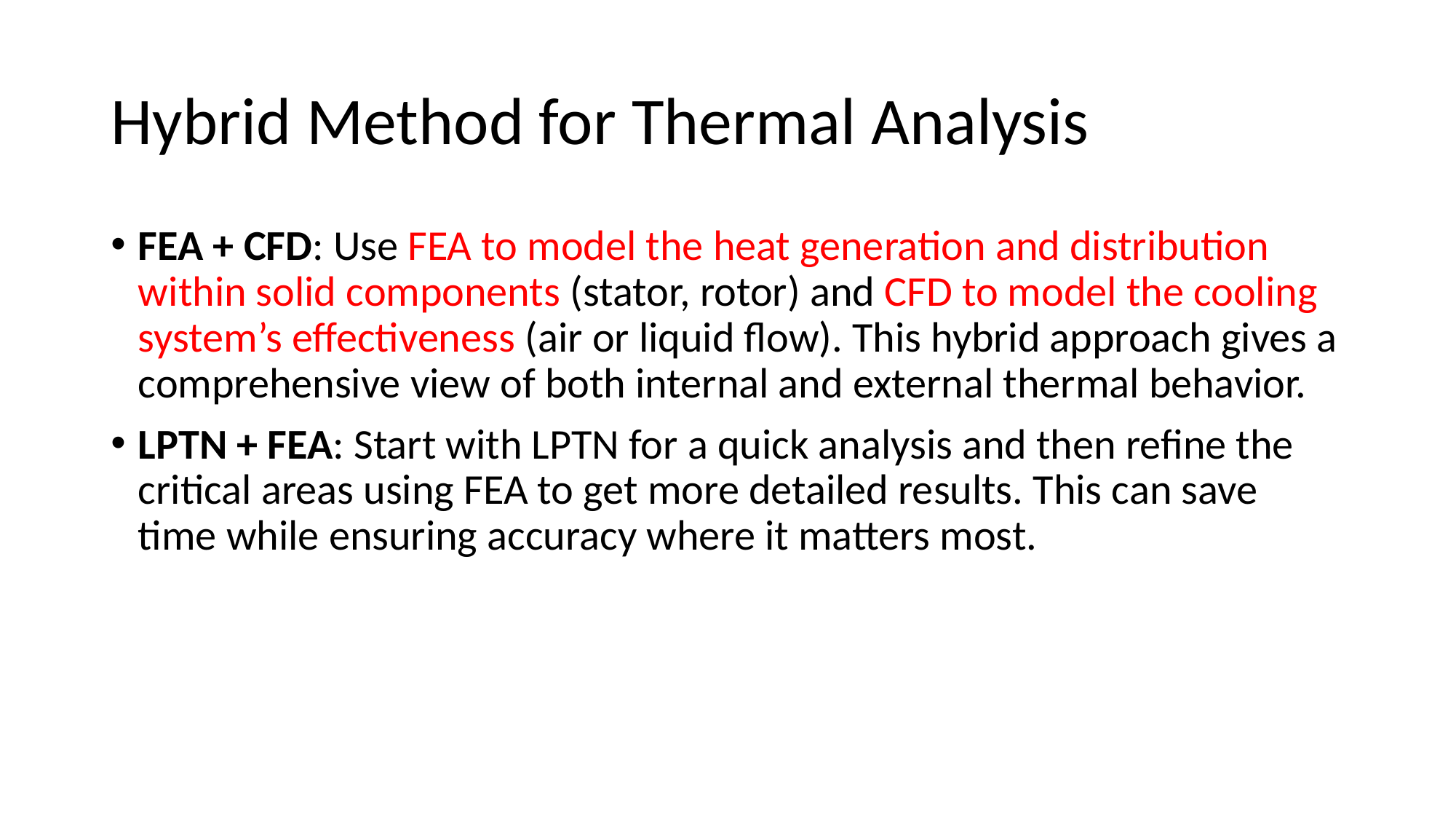

# Hybrid Method for Thermal Analysis
FEA + CFD: Use FEA to model the heat generation and distribution within solid components (stator, rotor) and CFD to model the cooling system’s effectiveness (air or liquid flow). This hybrid approach gives a comprehensive view of both internal and external thermal behavior.
LPTN + FEA: Start with LPTN for a quick analysis and then refine the critical areas using FEA to get more detailed results. This can save time while ensuring accuracy where it matters most.